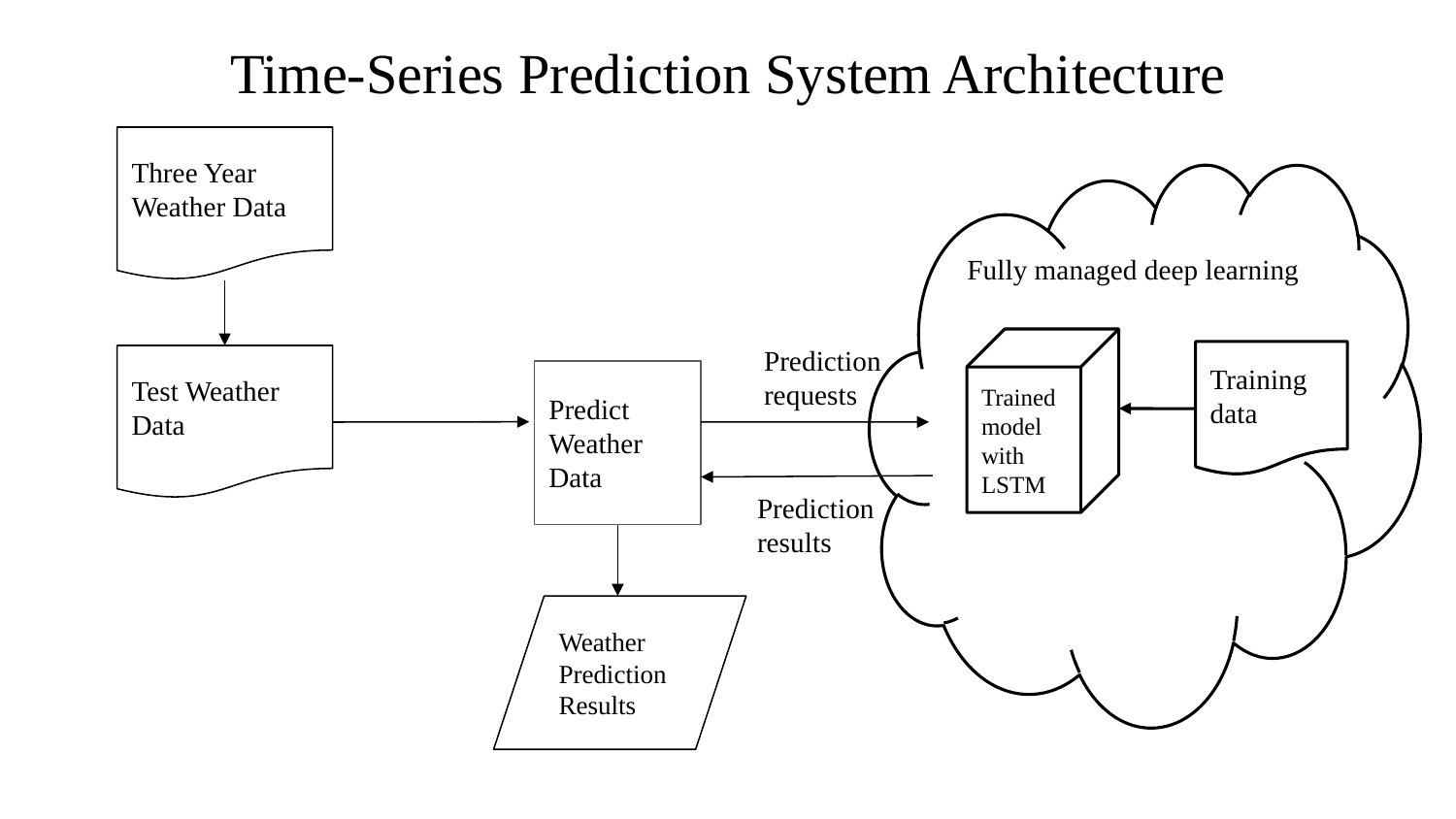

# Time-Series Prediction System Architecture
Three Year Weather Data

Fully managed deep learning
Prediction requests
Trained model with LSTM
Training data
Test Weather
Data
Predict Weather Data
Prediction results
Weather  Prediction Results